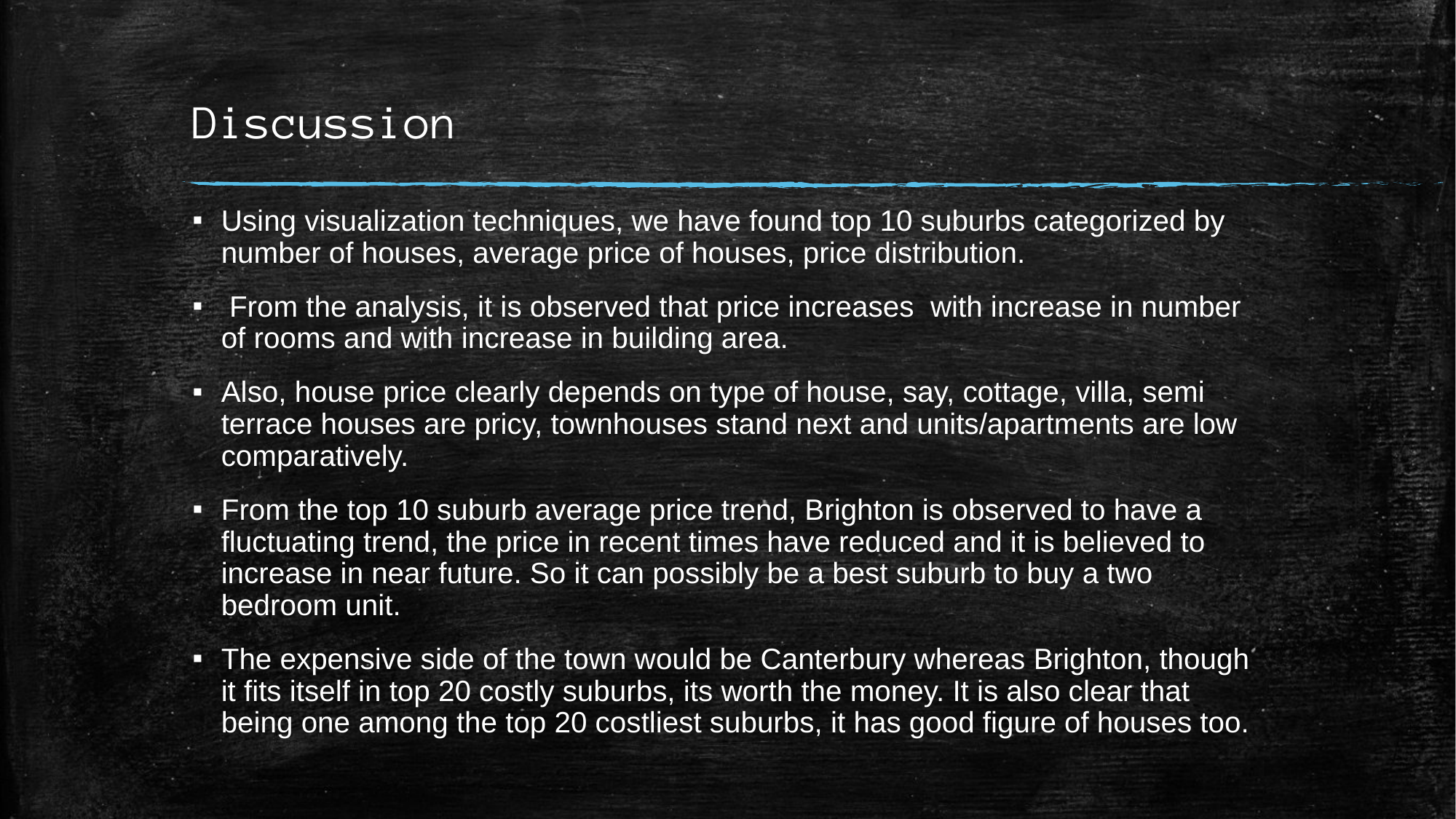

# Discussion
Using visualization techniques, we have found top 10 suburbs categorized by number of houses, average price of houses, price distribution.
 From the analysis, it is observed that price increases  with increase in number of rooms and with increase in building area.
Also, house price clearly depends on type of house, say, cottage, villa, semi terrace houses are pricy, townhouses stand next and units/apartments are low comparatively.
From the top 10 suburb average price trend, Brighton is observed to have a fluctuating trend, the price in recent times have reduced and it is believed to increase in near future. So it can possibly be a best suburb to buy a two bedroom unit.
The expensive side of the town would be Canterbury whereas Brighton, though it fits itself in top 20 costly suburbs, its worth the money. It is also clear that being one among the top 20 costliest suburbs, it has good figure of houses too.